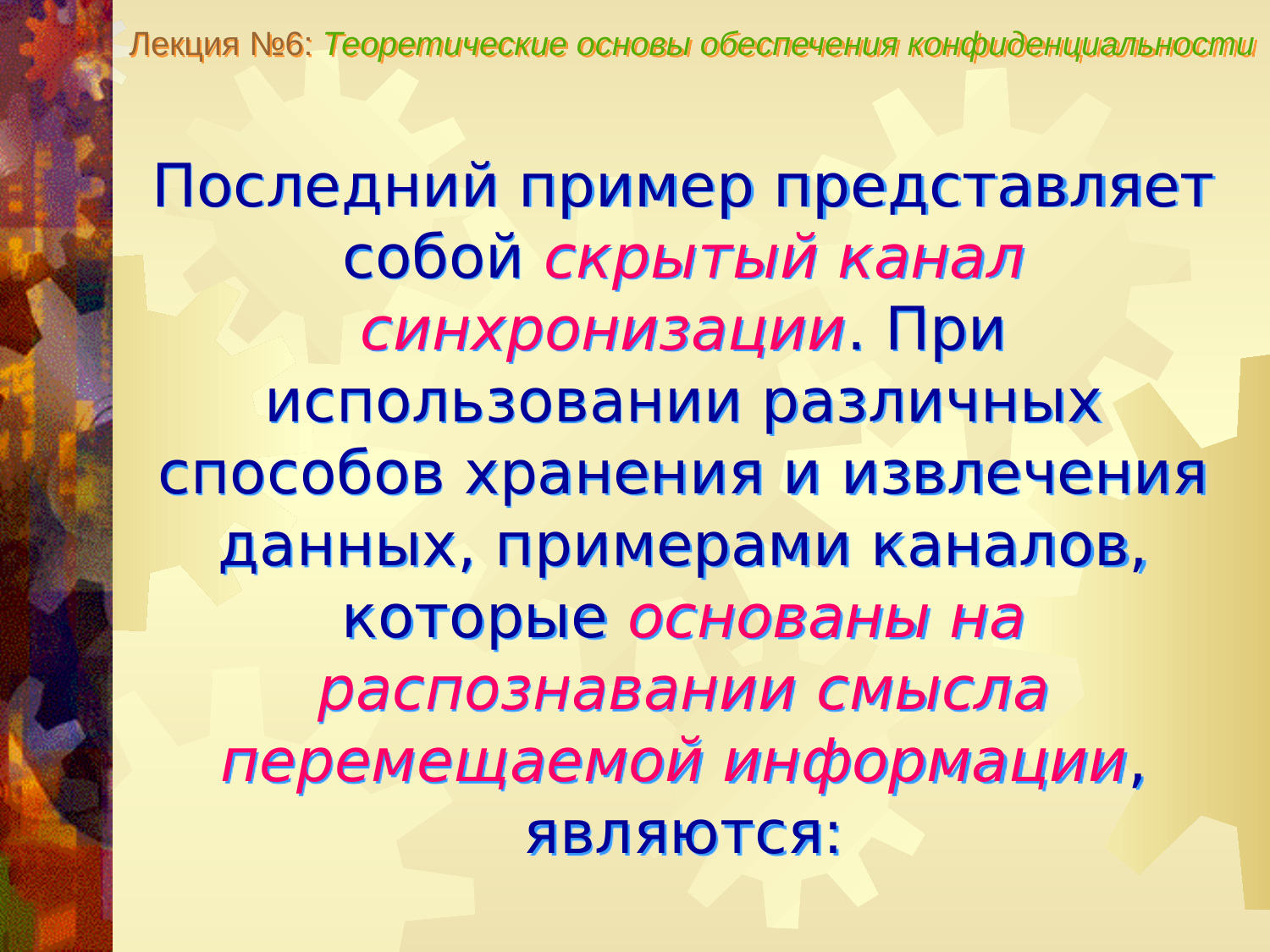

Лекция №6: Теоретические основы обеспечения конфиденциальности
Последний пример представляет собой скрытый канал синхронизации. При использовании различных способов хранения и извлечения данных, примерами каналов, которые основаны на распознавании смысла перемещаемой информации, являются: